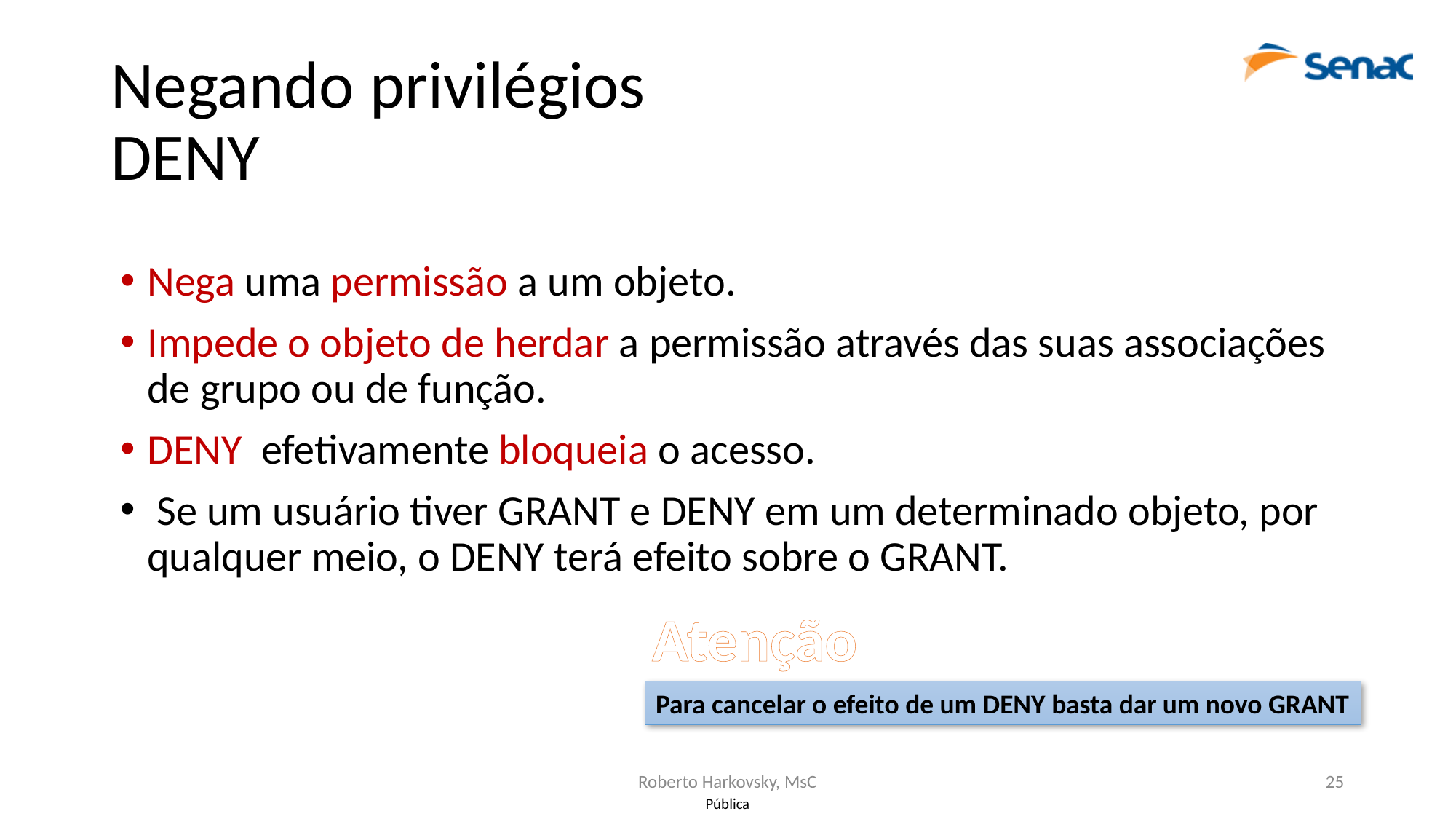

# Negando privilégios DENY
Nega uma permissão a um objeto.
Impede o objeto de herdar a permissão através das suas associações de grupo ou de função.
DENY  efetivamente bloqueia o acesso.
 Se um usuário tiver GRANT e DENY em um determinado objeto, por qualquer meio, o DENY terá efeito sobre o GRANT.
Atenção
Para cancelar o efeito de um DENY basta dar um novo GRANT
Roberto Harkovsky, MsC
25